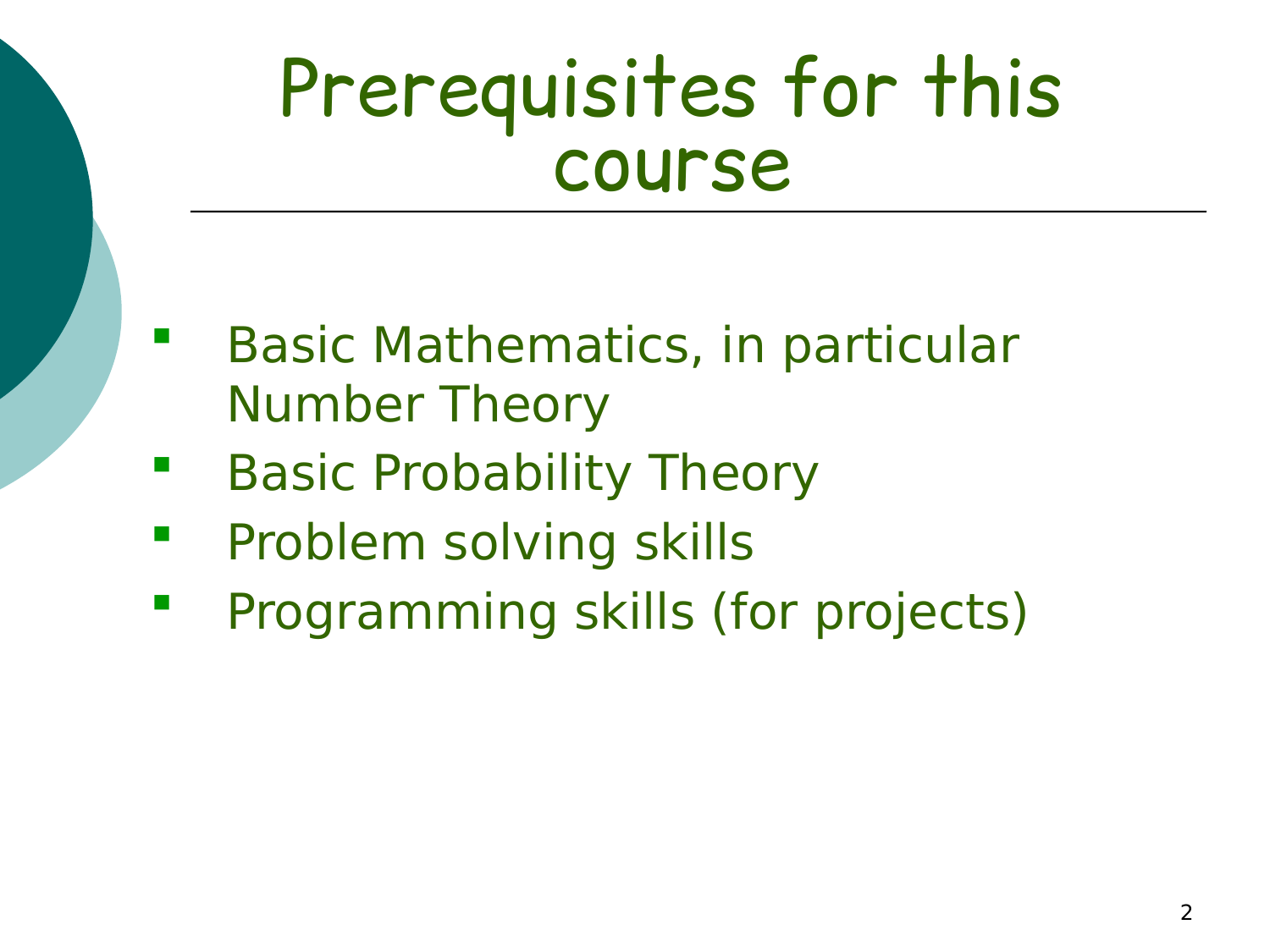

# Prerequisites for this course
Basic Mathematics, in particular Number Theory
Basic Probability Theory
Problem solving skills
Programming skills (for projects)
2